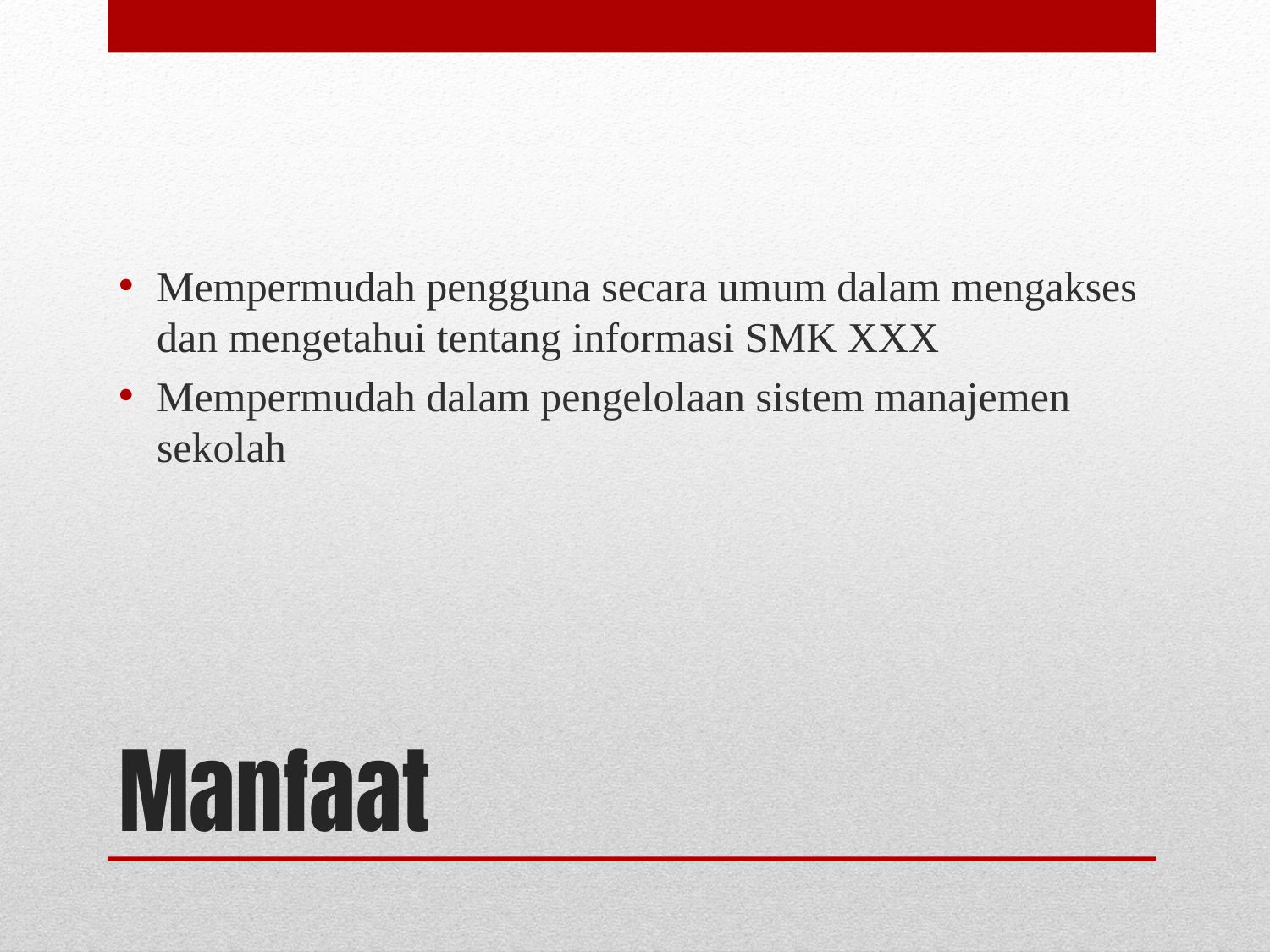

Mempermudah pengguna secara umum dalam mengakses dan mengetahui tentang informasi SMK XXX
Mempermudah dalam pengelolaan sistem manajemen sekolah
# Manfaat